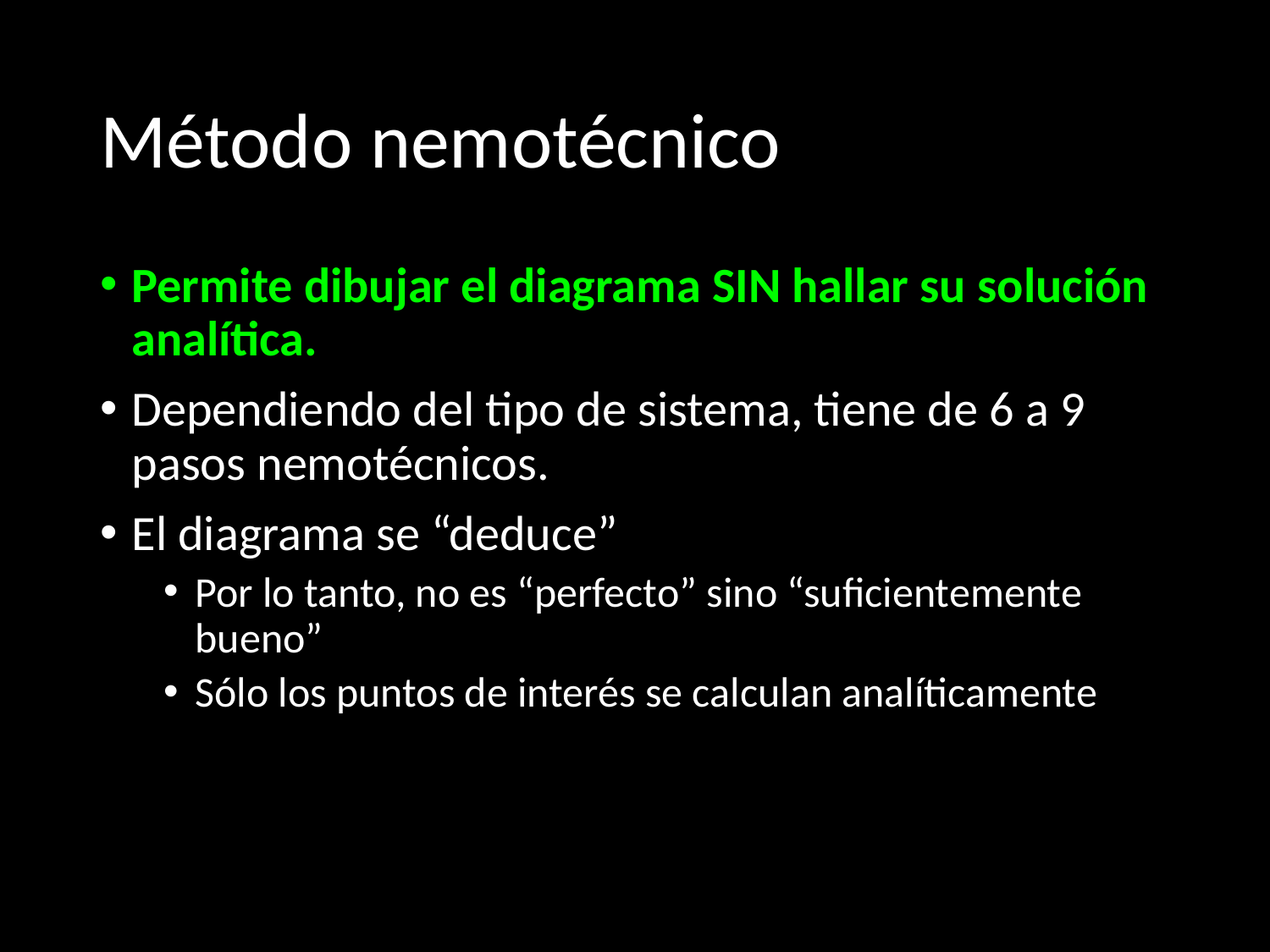

# Método nemotécnico
Permite dibujar el diagrama SIN hallar su solución analítica.
Dependiendo del tipo de sistema, tiene de 6 a 9 pasos nemotécnicos.
El diagrama se “deduce”
Por lo tanto, no es “perfecto” sino “suficientemente bueno”
Sólo los puntos de interés se calculan analíticamente